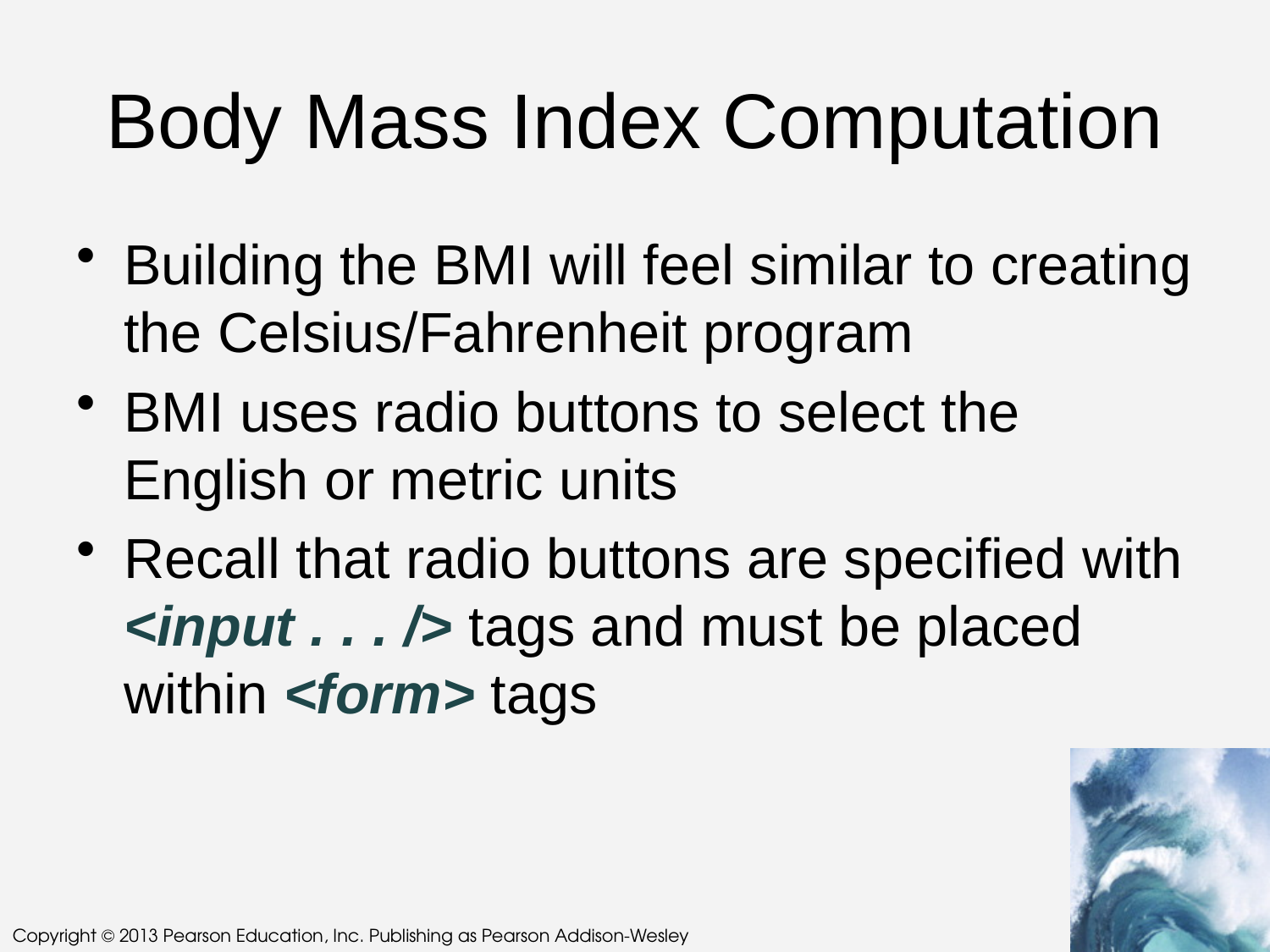

# Body Mass Index Computation
Building the BMI will feel similar to creating the Celsius/Fahrenheit program
BMI uses radio buttons to select the English or metric units
Recall that radio buttons are specified with
<input . . . /> tags and must be placed within <form> tags